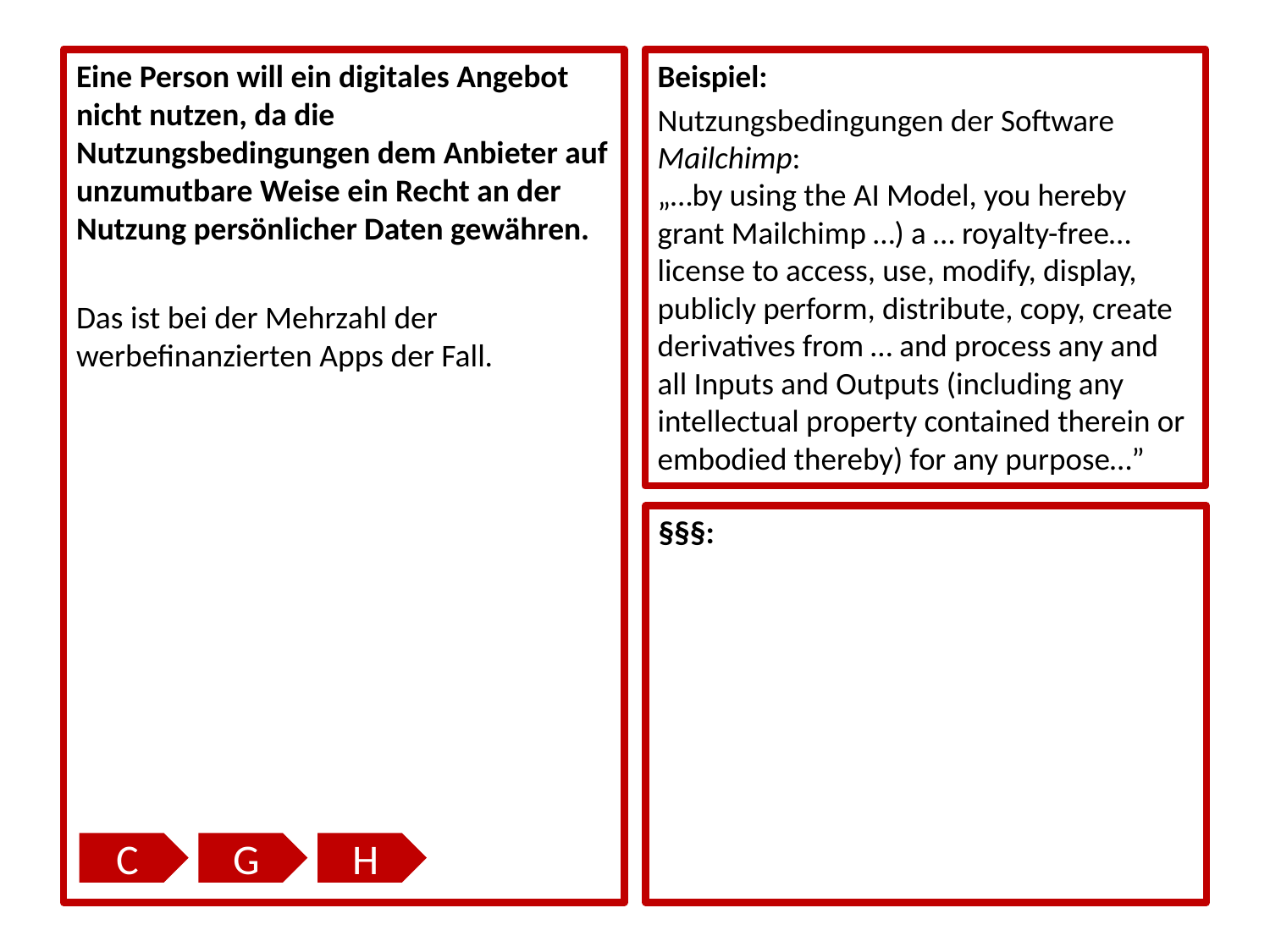

Eine Person will ein digitales Angebot nicht nutzen, da die Nutzungsbedingungen dem Anbieter auf unzumutbare Weise ein Recht an der Nutzung persönlicher Daten gewähren.

Das ist bei der Mehrzahl der werbefinanzierten Apps der Fall.

Beispiel:
Nutzungsbedingungen der Software Mailchimp:
„…by using the AI Model, you hereby grant Mailchimp …) a … royalty-free… license to access, use, modify, display, publicly perform, distribute, copy, create derivatives from … and process any and all Inputs and Outputs (including any intellectual property contained therein or embodied thereby) for any purpose…”

§§§:
C
G
H